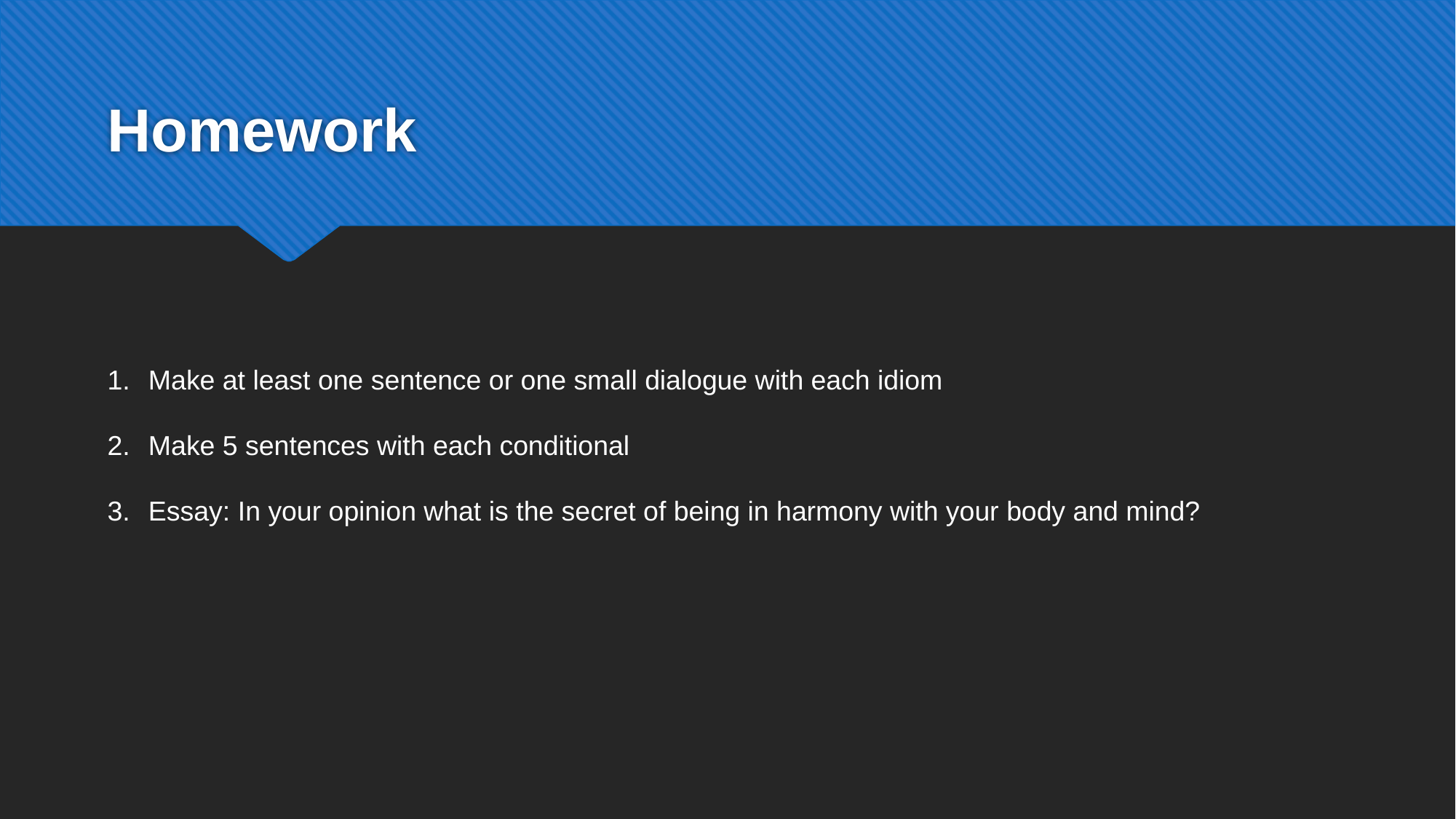

# Homework
Make at least one sentence or one small dialogue with each idiom

Make 5 sentences with each conditional

Essay: In your opinion what is the secret of being in harmony with your body and mind?